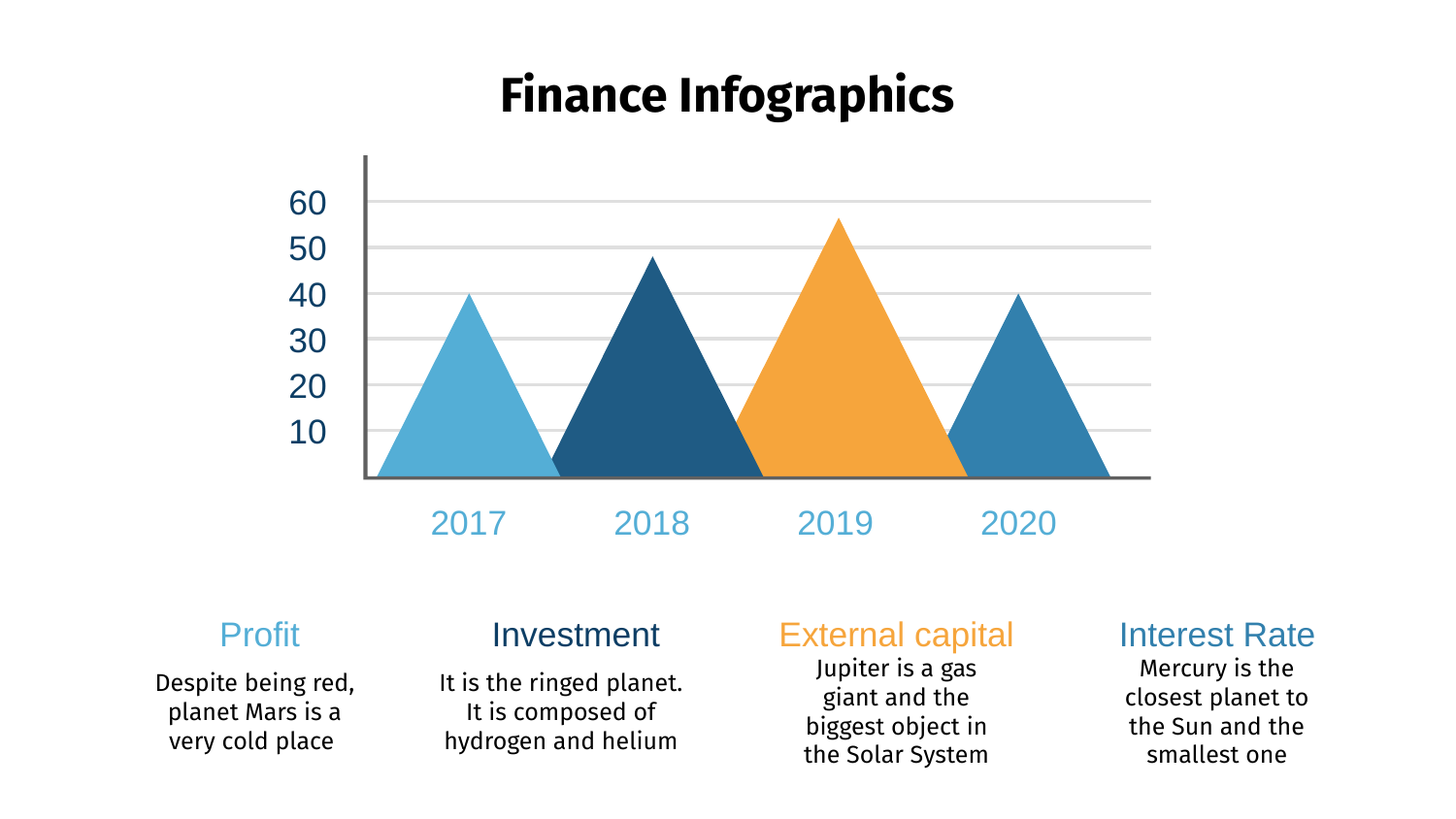

# Finance Infographics

60

50

40

30

20

10

2017
2018
2019
2020
 Profit
Investment
External capital
Interest Rate
It is the ringed planet. It is composed of hydrogen and helium
Mercury is the closest planet to the Sun and the smallest one
Jupiter is a gas giant and the biggest object in the Solar System
Despite being red, planet Mars is a very cold place